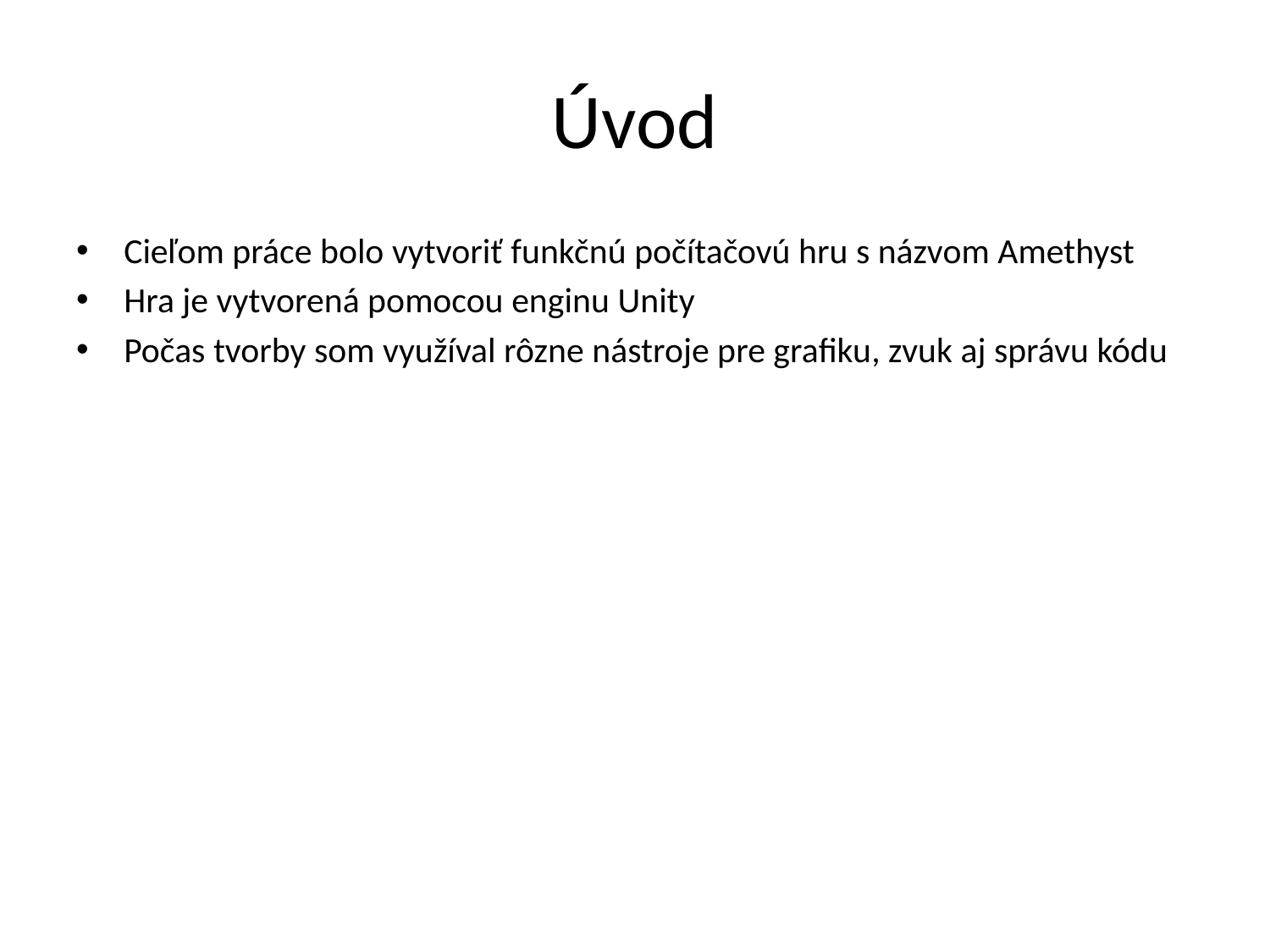

# Úvod
Cieľom práce bolo vytvoriť funkčnú počítačovú hru s názvom Amethyst
Hra je vytvorená pomocou enginu Unity
Počas tvorby som využíval rôzne nástroje pre grafiku, zvuk aj správu kódu